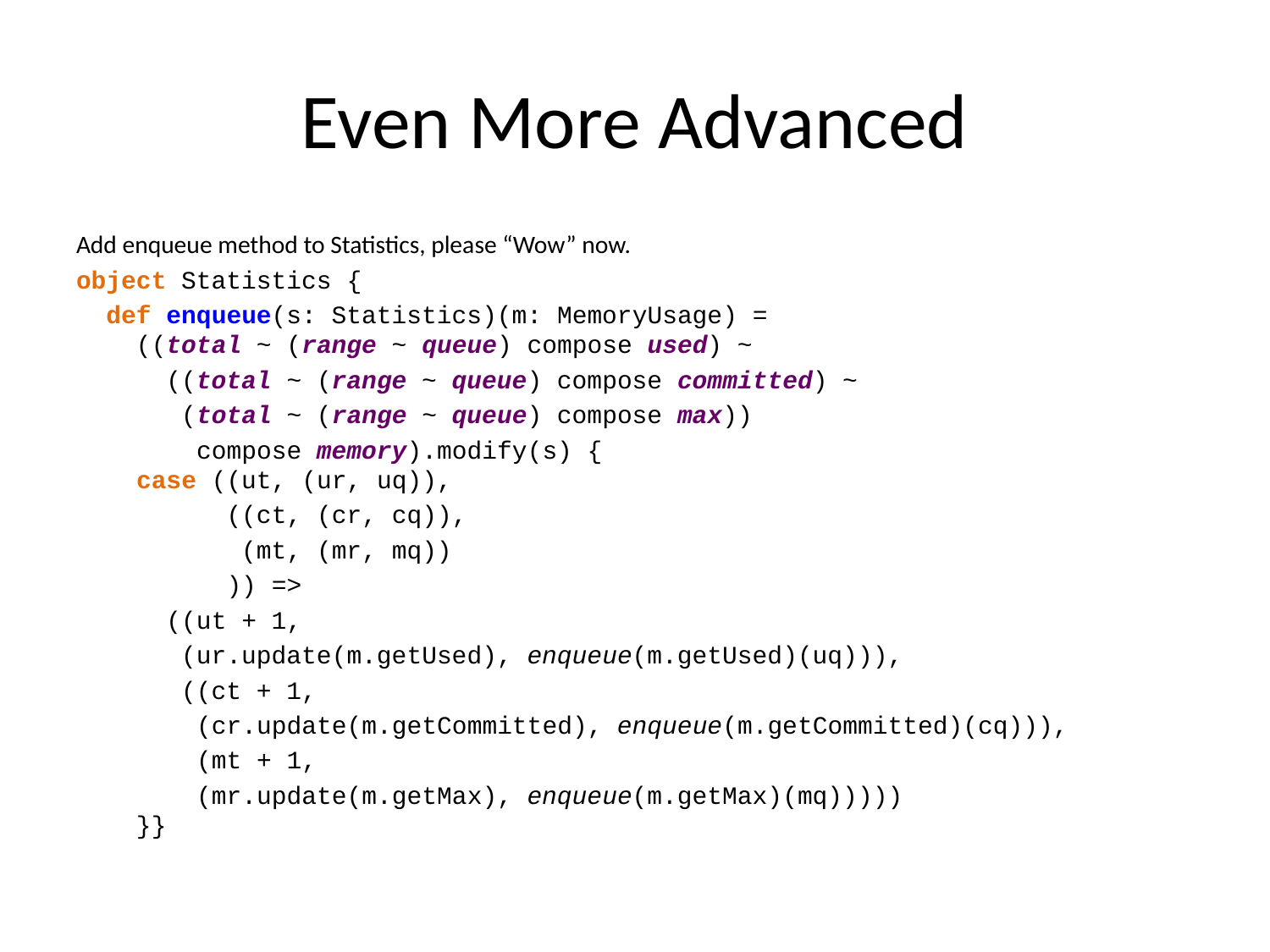

# Even More Advanced
Add enqueue method to Statistics, please “Wow” now.
object Statistics {
  def enqueue(s: Statistics)(m: MemoryUsage) =
    ((total ~ (range ~ queue) compose used) ~
      ((total ~ (range ~ queue) compose committed) ~
       (total ~ (range ~ queue) compose max))
        compose memory).modify(s) {
    case ((ut, (ur, uq)),
          ((ct, (cr, cq)),
           (mt, (mr, mq))
          )) =>
      ((ut + 1,
       (ur.update(m.getUsed), enqueue(m.getUsed)(uq))),
       ((ct + 1,
        (cr.update(m.getCommitted), enqueue(m.getCommitted)(cq))),
        (mt + 1,
        (mr.update(m.getMax), enqueue(m.getMax)(mq)))))
    }}